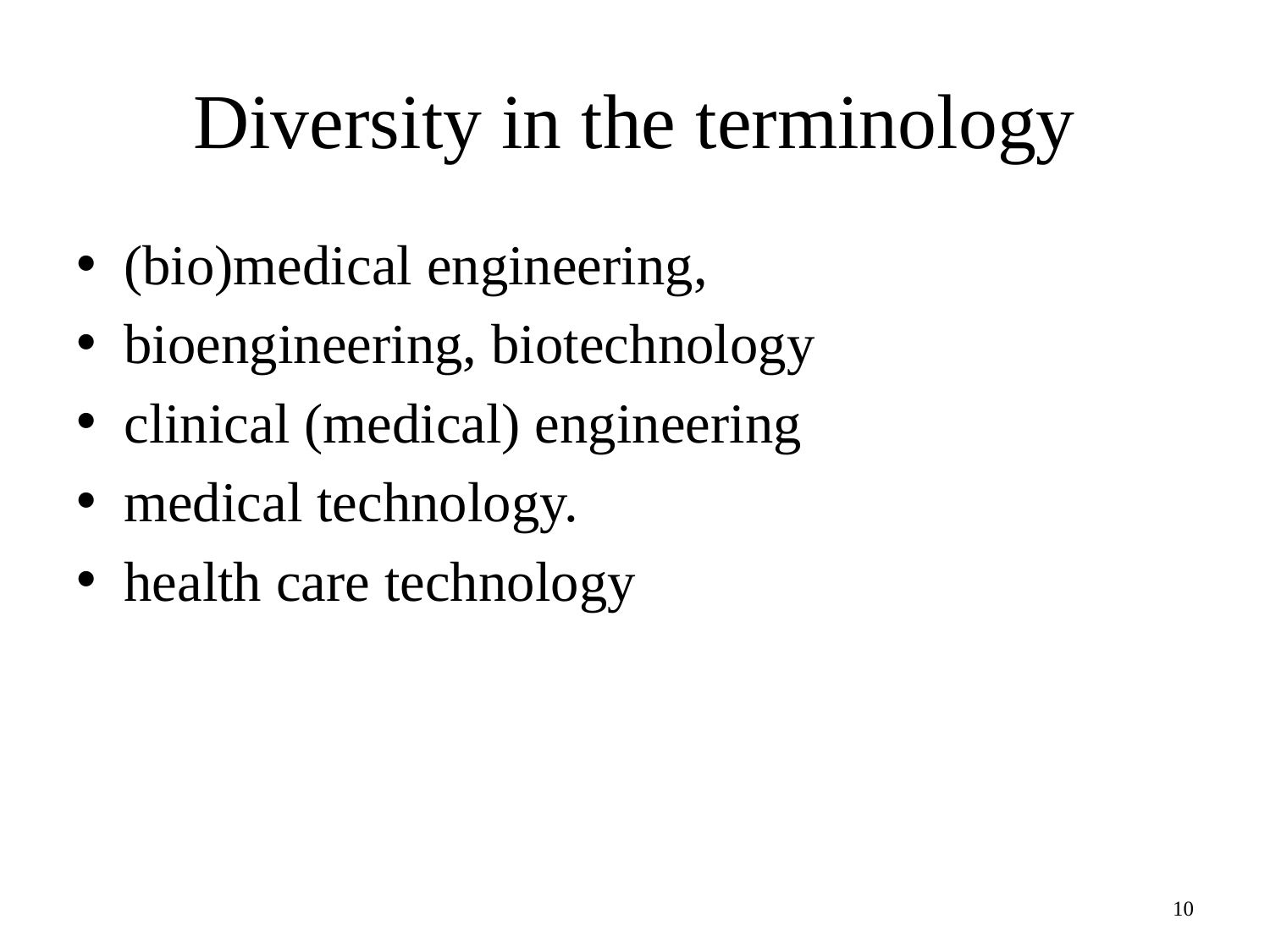

# Diversity in the terminology
(bio)medical engineering,
bioengineering, biotechnology
clinical (medical) engineering
medical technology.
health care technology
10